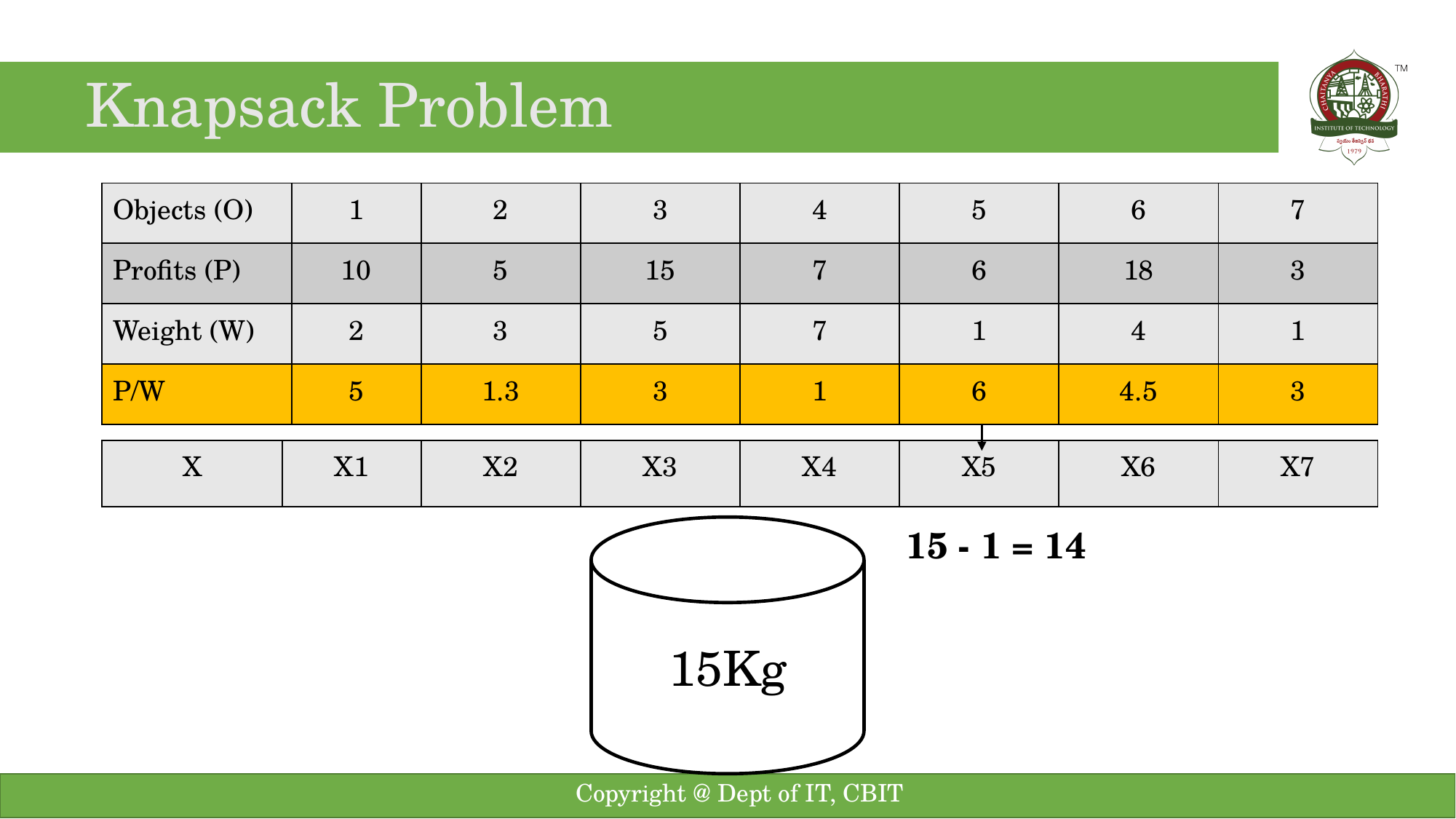

# Knapsack Problem
| Objects (O) | 1 | 2 | 3 | 4 | 5 | 6 | 7 |
| --- | --- | --- | --- | --- | --- | --- | --- |
| Profits (P) | 10 | 5 | 15 | 7 | 6 | 18 | 3 |
| Weight (W) | 2 | 3 | 5 | 7 | 1 | 4 | 1 |
| P/W | 5 | 1.3 | 3 | 1 | 6 | 4.5 | 3 |
| X | X1 | X2 | X3 | X4 | X5 | X6 | X7 |
| --- | --- | --- | --- | --- | --- | --- | --- |
15Kg
15 - 1 = 14
Copyright @ Dept of IT, CBIT